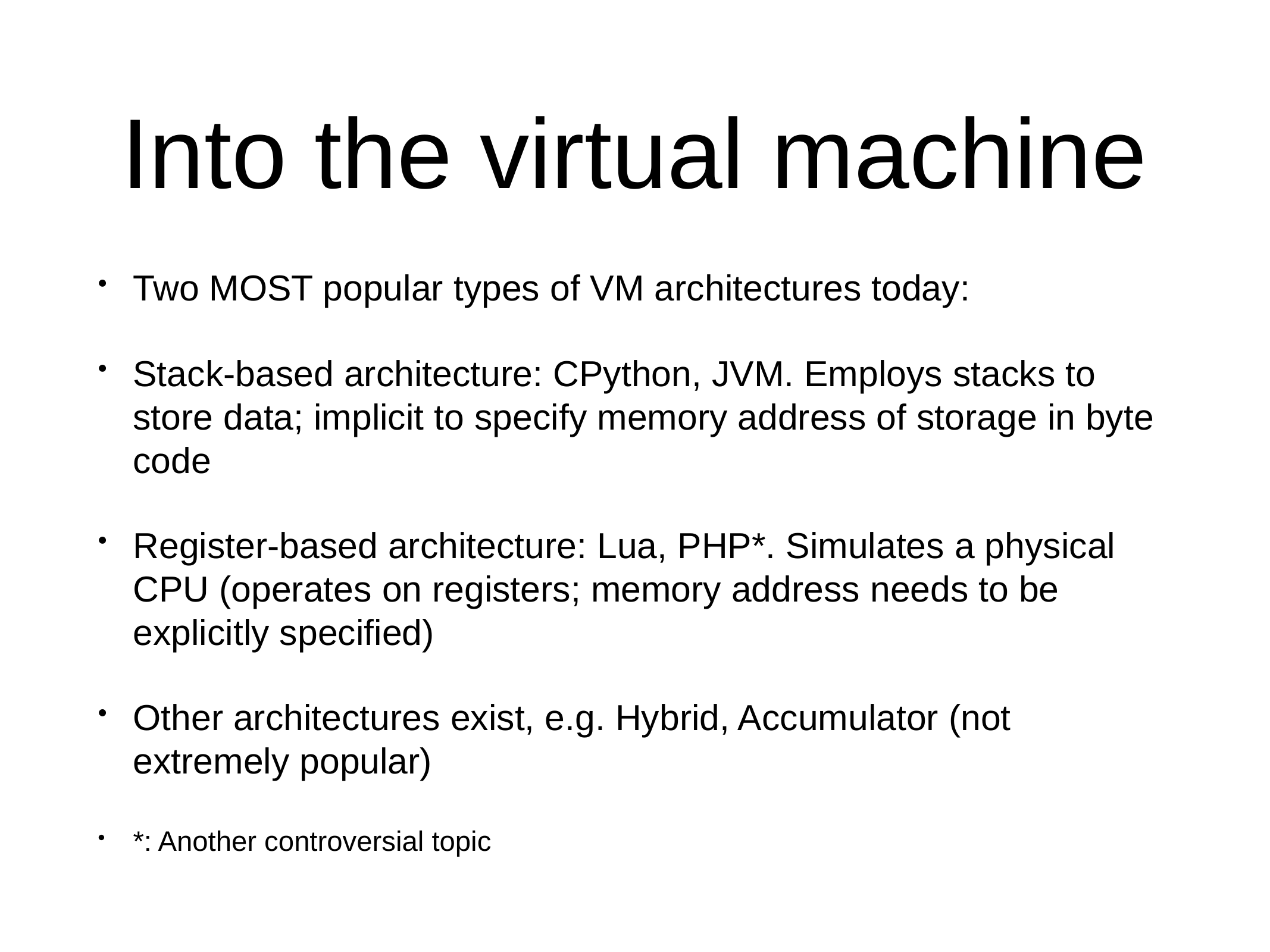

# Into the virtual machine
Two MOST popular types of VM architectures today:
Stack-based architecture: CPython, JVM. Employs stacks to store data; implicit to specify memory address of storage in byte code
Register-based architecture: Lua, PHP*. Simulates a physical CPU (operates on registers; memory address needs to be explicitly specified)
Other architectures exist, e.g. Hybrid, Accumulator (not extremely popular)
*: Another controversial topic